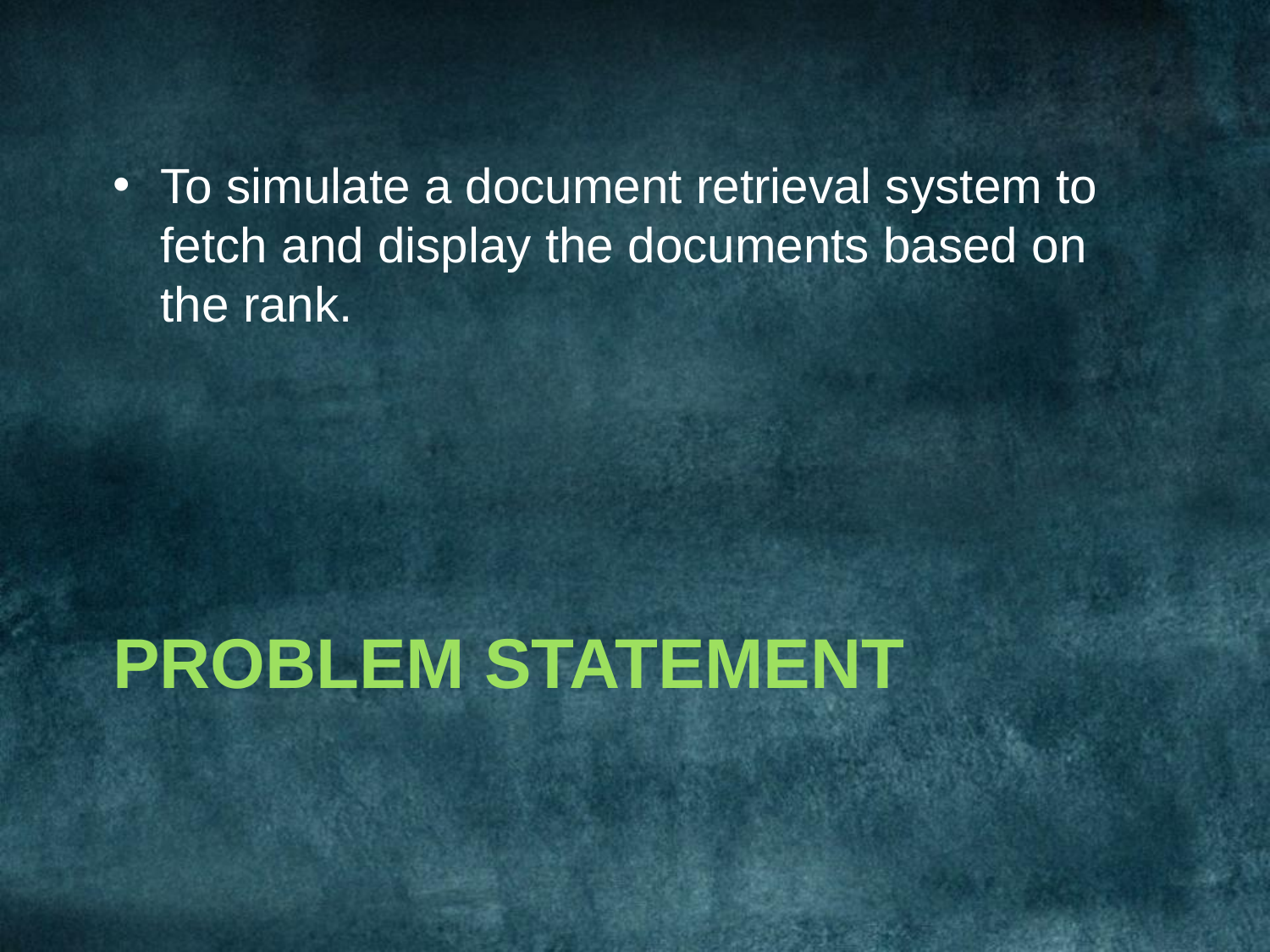

To simulate a document retrieval system to fetch and display the documents based on the rank.
# Problem STATEMENT